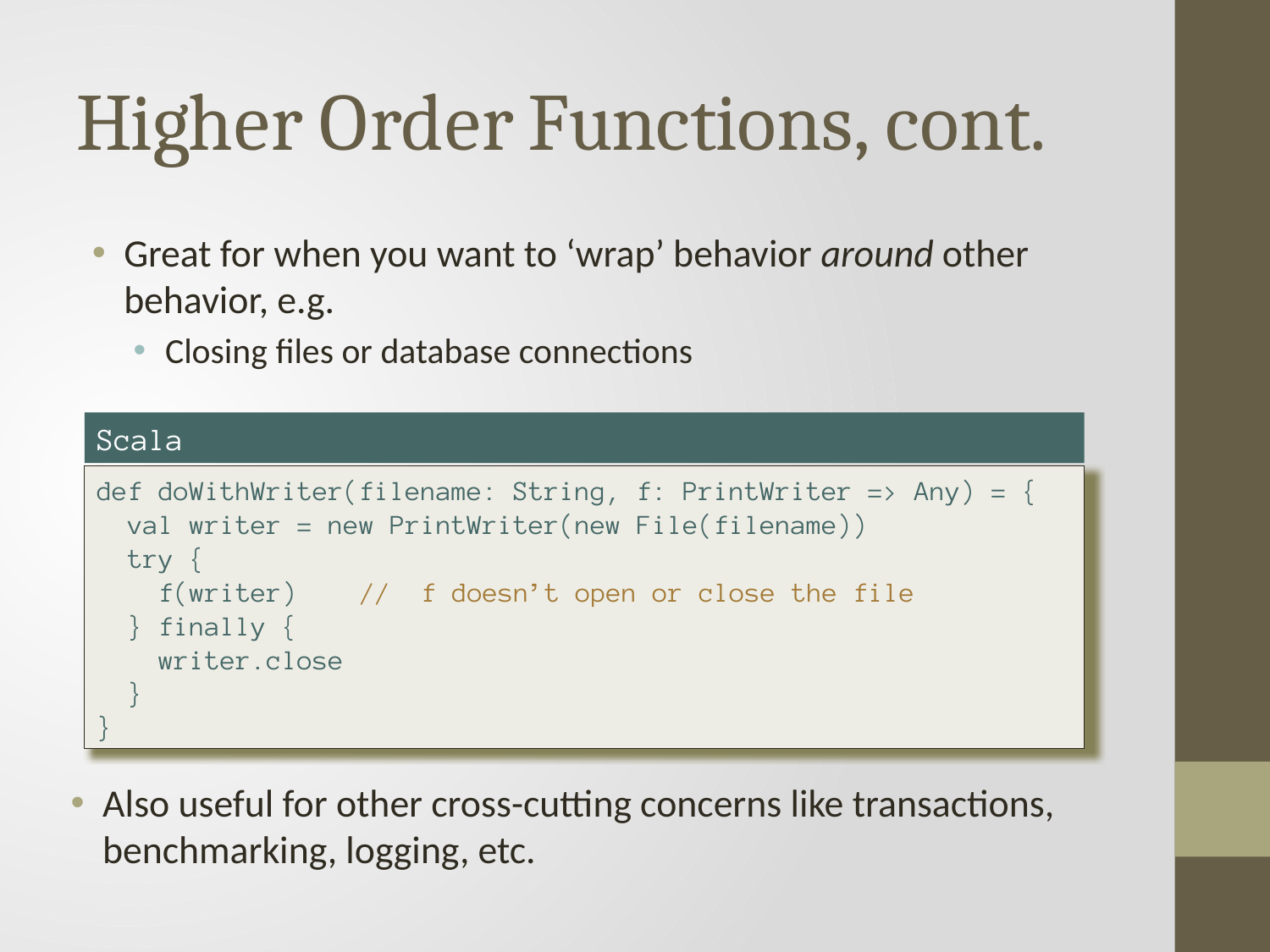

# Higher Order Functions, cont.
Great for when you want to ‘wrap’ behavior around other behavior, e.g.
Closing files or database connections

Scala
def doWithWriter(filename: String, f: PrintWriter => Any) = {
  val writer = new PrintWriter(new File(filename))
  try {
    f(writer)    //  f doesn’t open or close the file
  } finally {
    writer.close
  }
}
Also useful for other cross-cutting concerns like transactions, benchmarking, logging, etc.